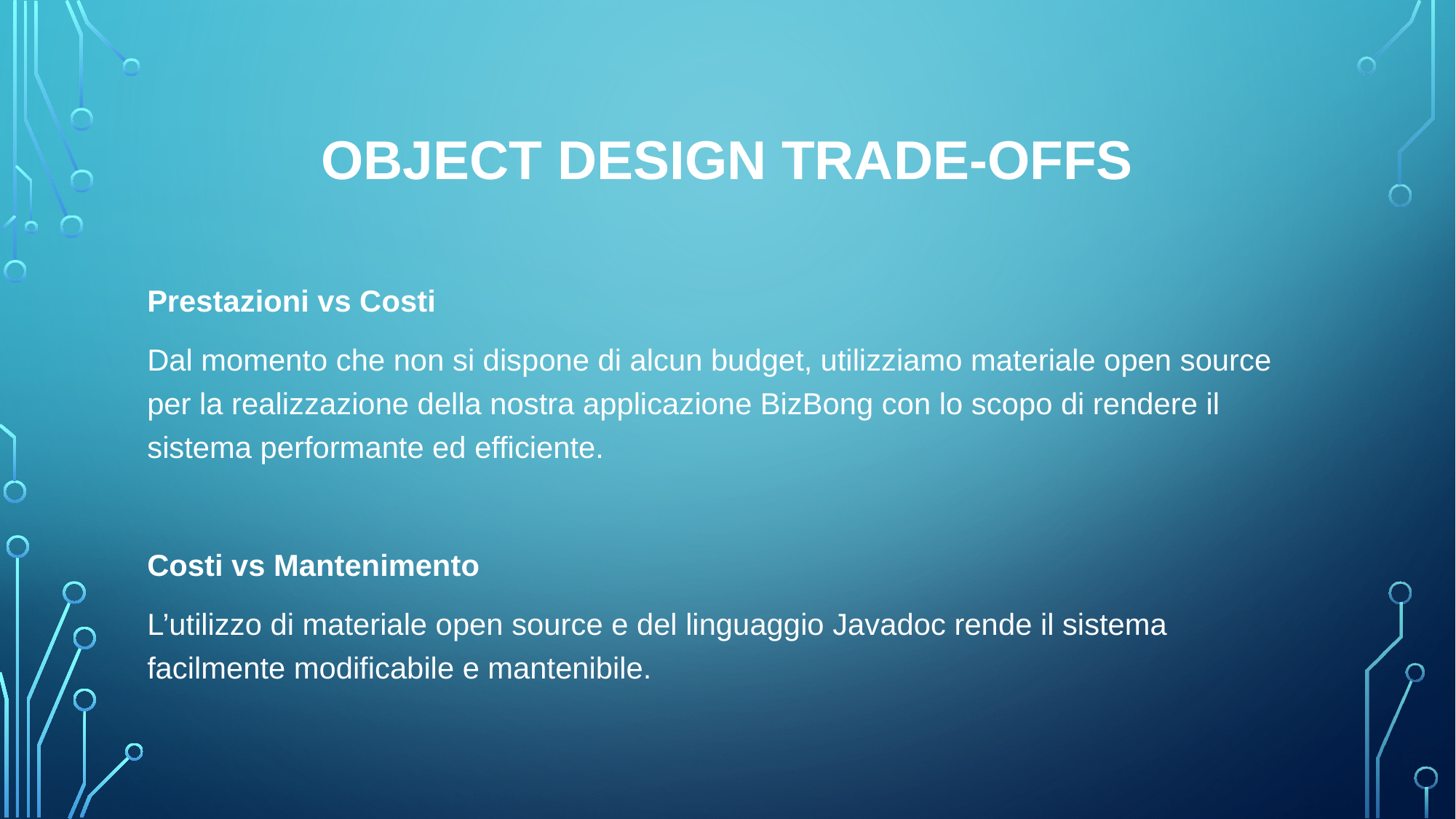

# Object Design Trade-offs
Prestazioni vs Costi
Dal momento che non si dispone di alcun budget, utilizziamo materiale open source per la realizzazione della nostra applicazione BizBong con lo scopo di rendere il sistema performante ed efficiente.

Costi vs Mantenimento
L’utilizzo di materiale open source e del linguaggio Javadoc rende il sistema facilmente modificabile e mantenibile.